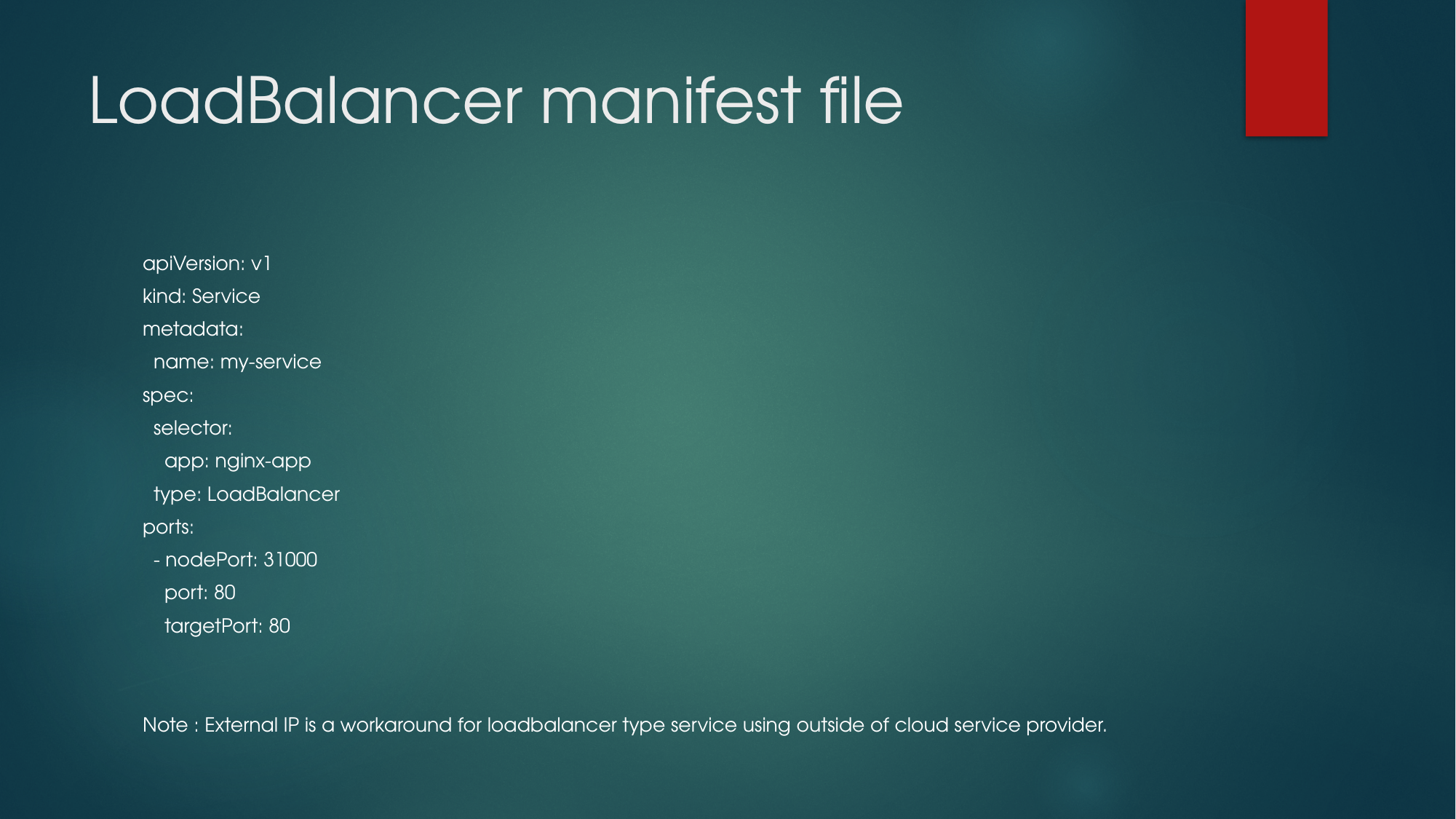

# LoadBalancer manifest file
apiVersion: v1
kind: Service
metadata:
  name: my-service
spec:
  selector:
    app: nginx-app
  type: LoadBalancer
ports:
  - nodePort: 31000
    port: 80
    targetPort: 80

Note : External IP is a workaround for loadbalancer type service using outside of cloud service provider.